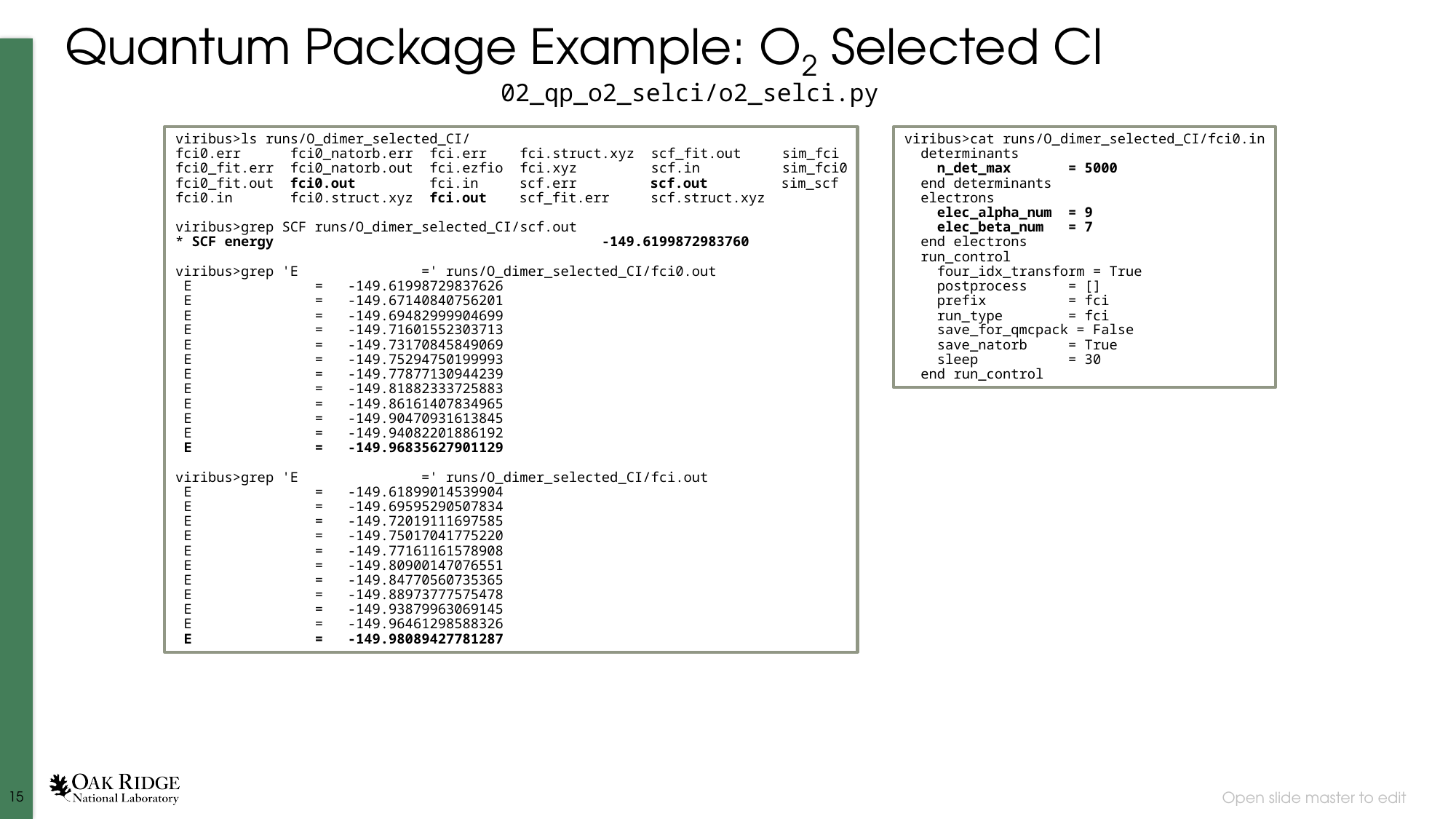

# Quantum Package Example: O2 Selected CI
02_qp_o2_selci/o2_selci.py
viribus>ls runs/O_dimer_selected_CI/
fci0.err      fci0_natorb.err  fci.err    fci.struct.xyz  scf_fit.out     sim_fci
fci0_fit.err  fci0_natorb.out  fci.ezfio  fci.xyz         scf.in          sim_fci0
fci0_fit.out  fci0.out         fci.in     scf.err         scf.out         sim_scf
fci0.in       fci0.struct.xyz  fci.out    scf_fit.err     scf.struct.xyz

viribus>grep SCF runs/O_dimer_selected_CI/scf.out
* SCF energy                                        -149.6199872983760

viribus>grep 'E               =' runs/O_dimer_selected_CI/fci0.out
 E               =   -149.61998729837626
 E               =   -149.67140840756201
 E               =   -149.69482999904699
 E               =   -149.71601552303713
 E               =   -149.73170845849069
 E               =   -149.75294750199993
 E               =   -149.77877130944239
 E               =   -149.81882333725883
 E               =   -149.86161407834965
 E               =   -149.90470931613845
 E               =   -149.94082201886192
 E               =   -149.96835627901129

viribus>grep 'E               =' runs/O_dimer_selected_CI/fci.out
 E               =   -149.61899014539904
 E               =   -149.69595290507834
 E               =   -149.72019111697585
 E               =   -149.75017041775220
 E               =   -149.77161161578908
 E               =   -149.80900147076551
 E               =   -149.84770560735365
 E               =   -149.88973777575478
 E               =   -149.93879963069145
 E               =   -149.96461298588326
 E               =   -149.98089427781287
viribus>cat runs/O_dimer_selected_CI/fci0.in
  determinants
    n_det_max       = 5000
  end determinants
  electrons
    elec_alpha_num  = 9
    elec_beta_num   = 7
  end electrons
  run_control
    four_idx_transform = True
    postprocess     = []
    prefix          = fci
    run_type        = fci
    save_for_qmcpack = False
    save_natorb     = True
    sleep           = 30
  end run_control